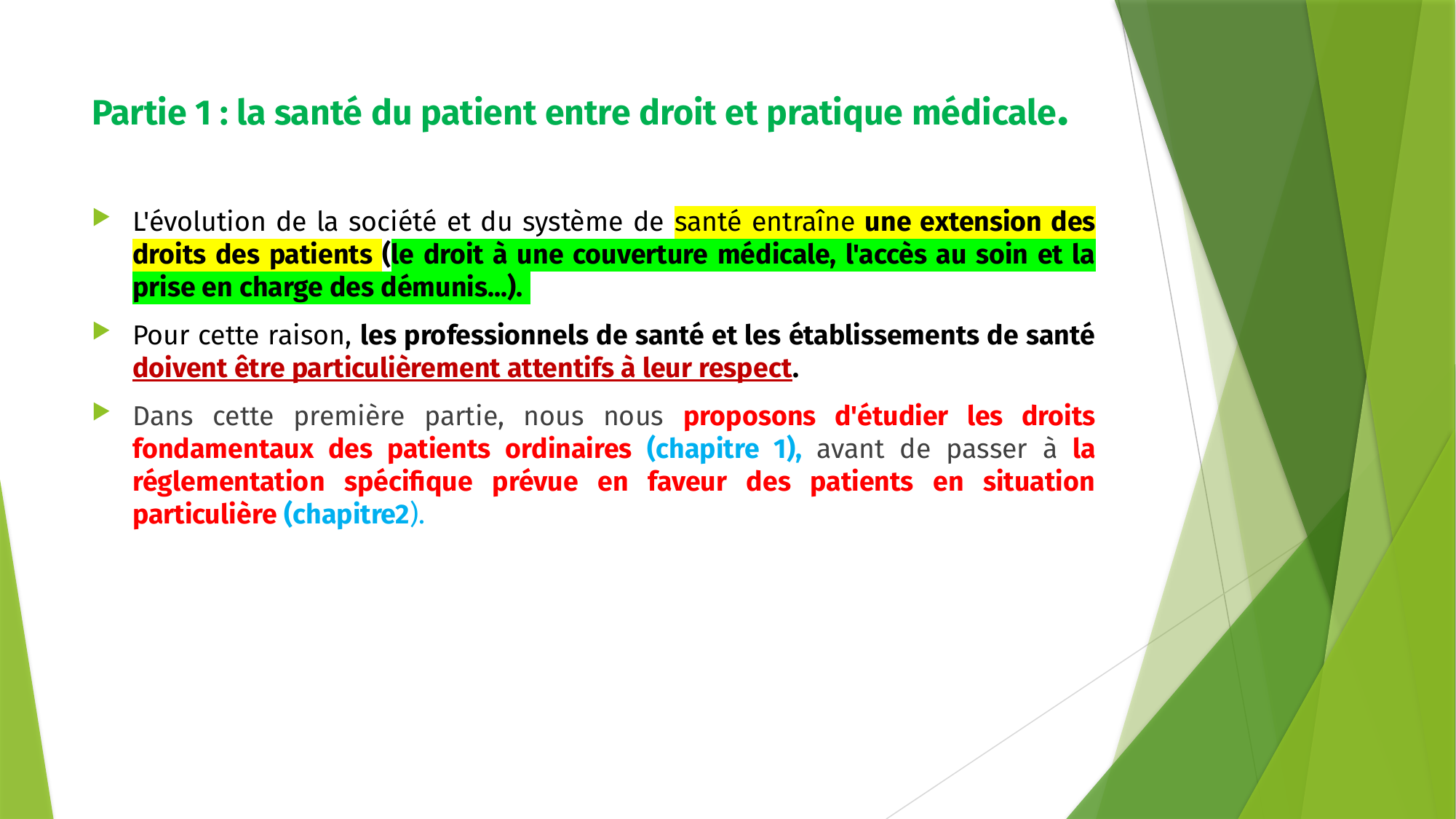

# Partie 1 : la santé du patient entre droit et pratique médicale.
L'évolution de la société et du système de santé entraîne une extension des droits des patients (le droit à une couverture médicale, l'accès au soin et la prise en charge des démunis...).
Pour cette raison, les professionnels de santé et les établissements de santé doivent être particulièrement attentifs à leur respect.
Dans cette première partie, nous nous proposons d'étudier les droits fondamentaux des patients ordinaires (chapitre 1), avant de passer à la réglementation spécifique prévue en faveur des patients en situation particulière (chapitre2).